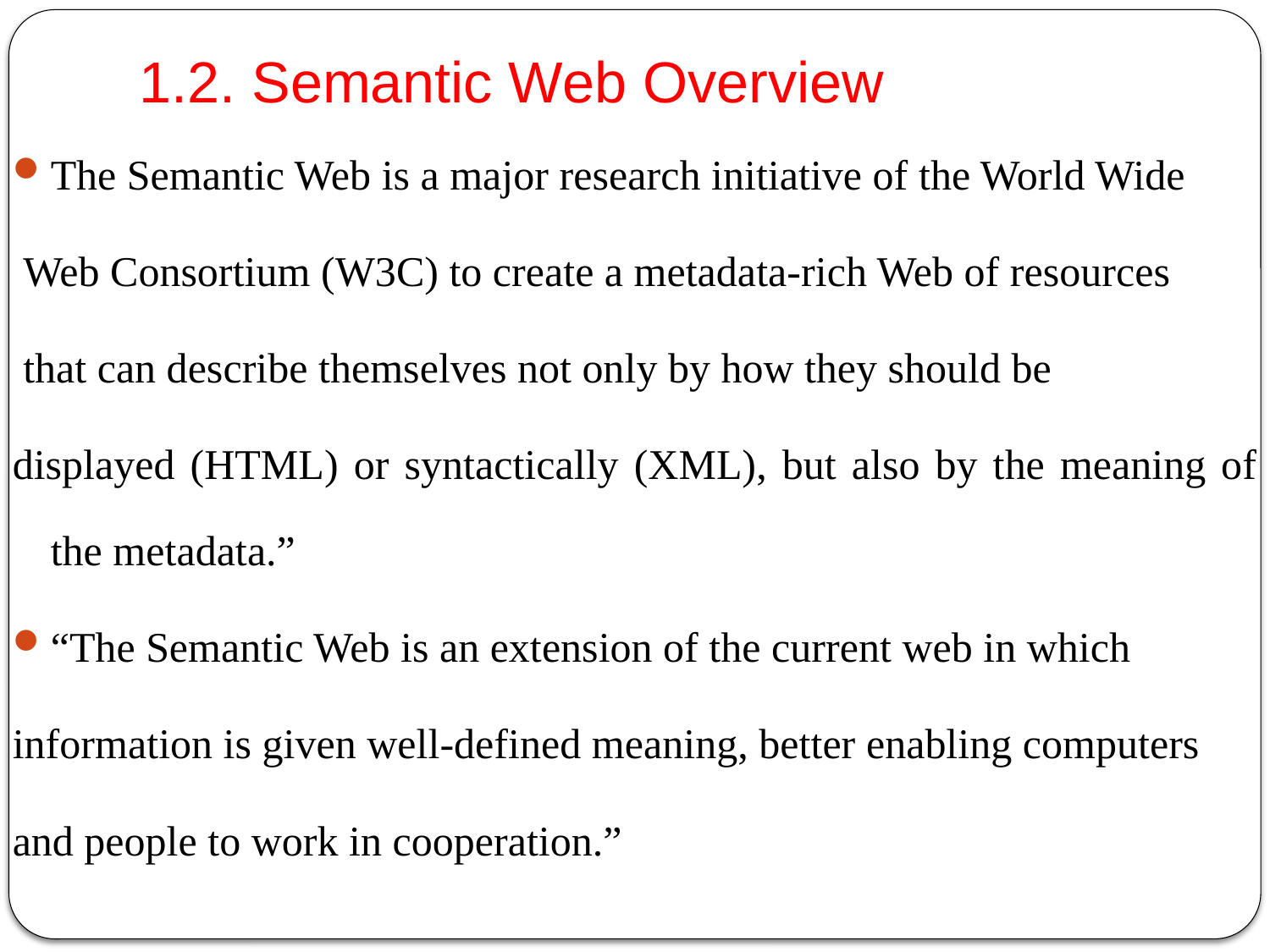

# 1.2. Semantic Web Overview
The Semantic Web is a major research initiative of the World Wide
 Web Consortium (W3C) to create a metadata-rich Web of resources
 that can describe themselves not only by how they should be
displayed (HTML) or syntactically (XML), but also by the meaning of the metadata.”
“The Semantic Web is an extension of the current web in which
information is given well-defined meaning, better enabling computers
and people to work in cooperation.”